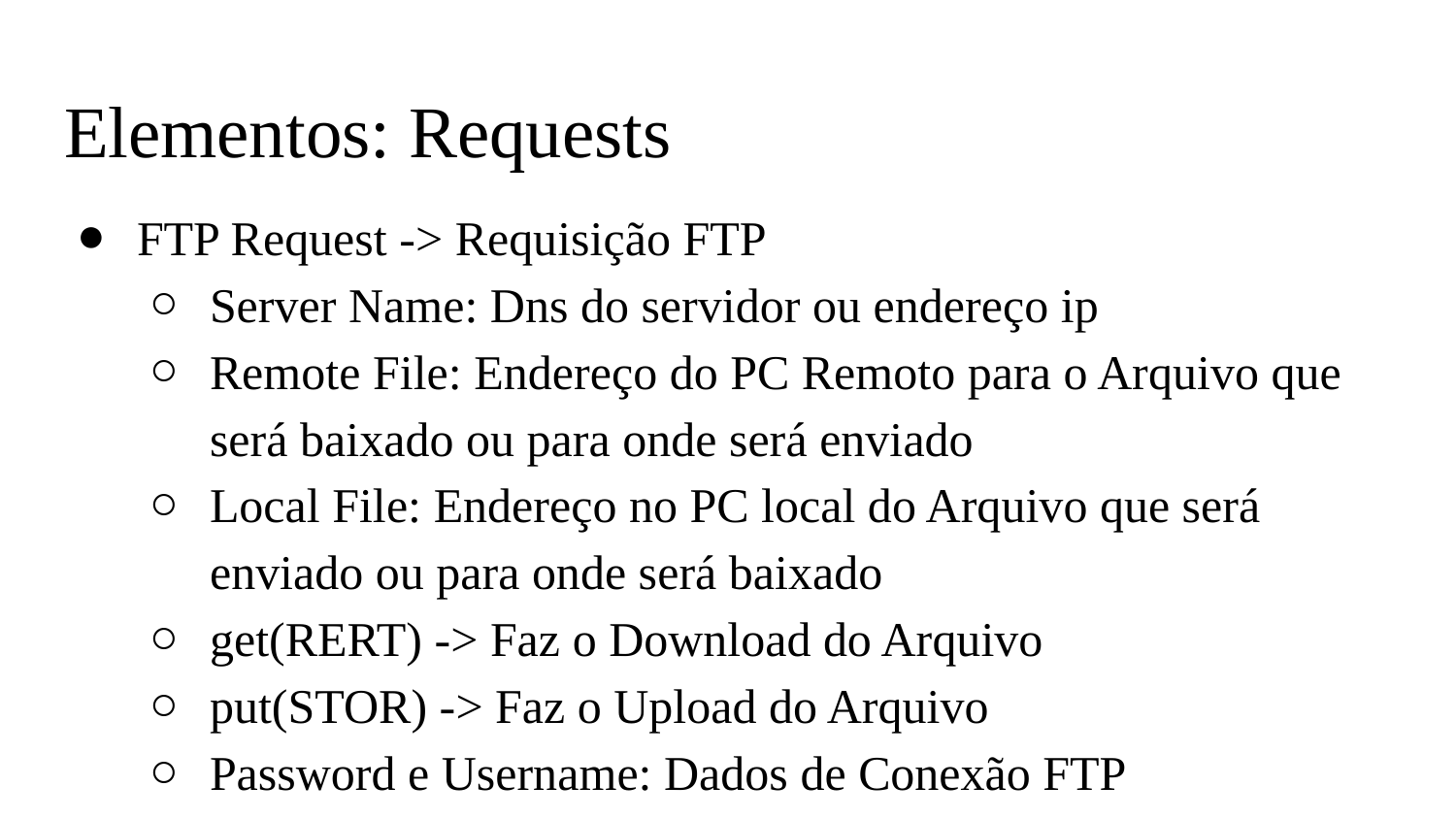

# Elementos: Requests
FTP Request -> Requisição FTP
Server Name: Dns do servidor ou endereço ip
Remote File: Endereço do PC Remoto para o Arquivo que será baixado ou para onde será enviado
Local File: Endereço no PC local do Arquivo que será enviado ou para onde será baixado
get(RERT) -> Faz o Download do Arquivo
put(STOR) -> Faz o Upload do Arquivo
Password e Username: Dados de Conexão FTP